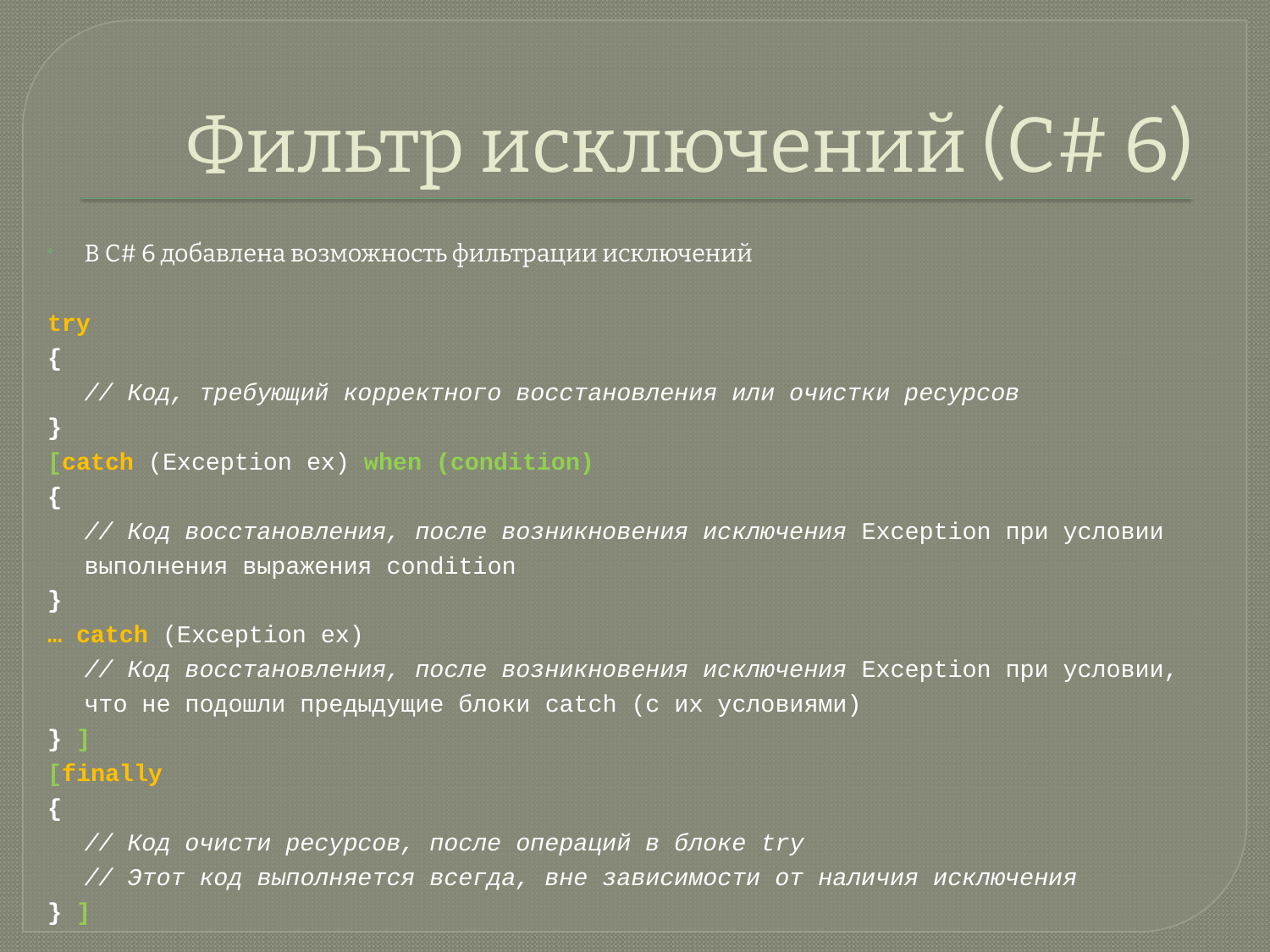

# Фильтр исключений (С# 6)
В C# 6 добавлена возможность фильтрации исключений

try
{
	// Код, требующий корректного восстановления или очистки ресурсов
}
[catch (Exception ex) when (condition)
{
	// Код восстановления, после возникновения исключения Exception при условии выполнения выражения condition
}
… catch (Exception ex)
	// Код восстановления, после возникновения исключения Exception при условии, что не подошли предыдущие блоки catch (с их условиями)
} ]
[finally
{
	// Код очисти ресурсов, после операций в блоке try
	// Этот код выполняется всегда, вне зависимости от наличия исключения
} ]